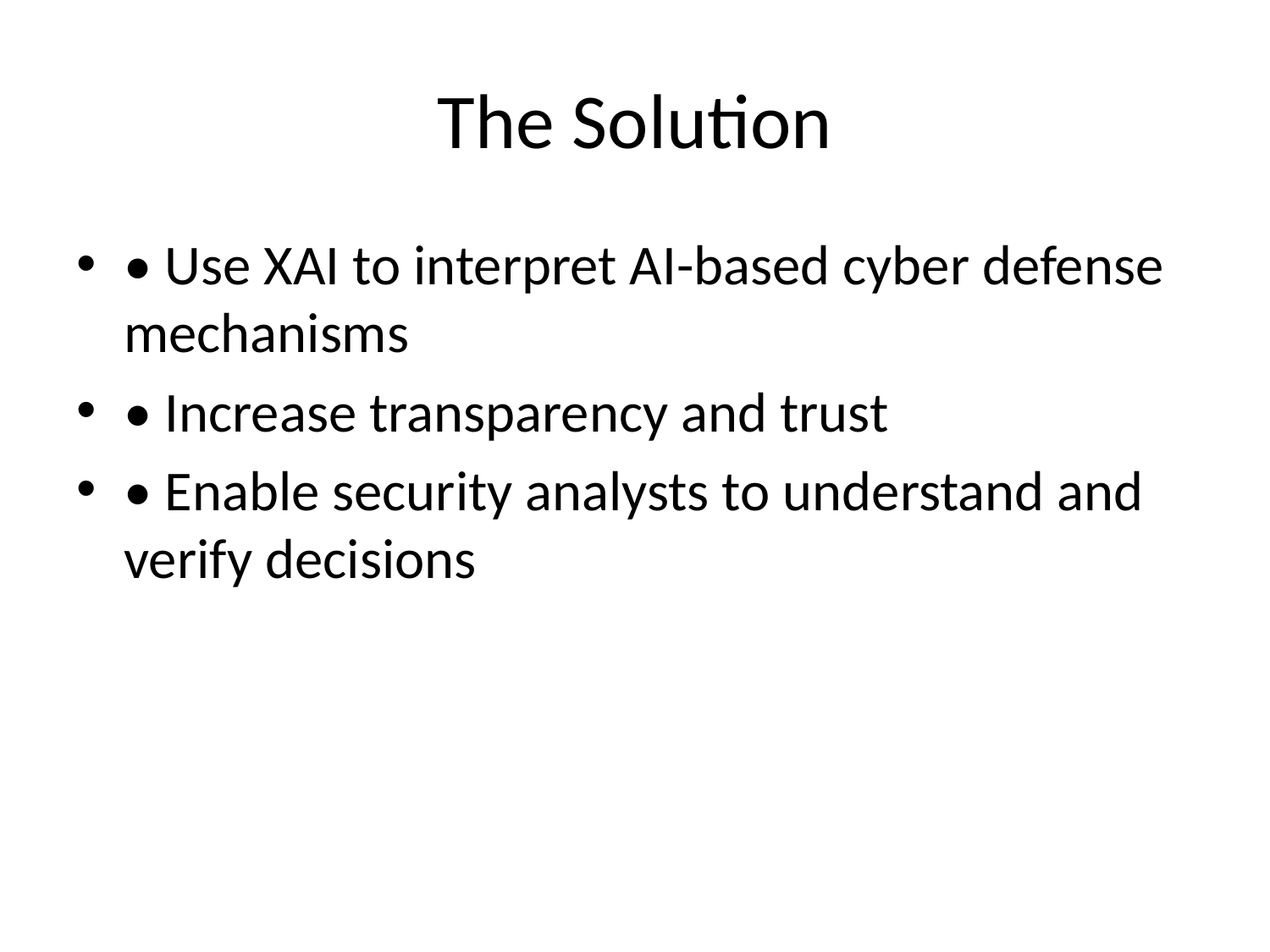

# The Solution
• Use XAI to interpret AI-based cyber defense mechanisms
• Increase transparency and trust
• Enable security analysts to understand and verify decisions